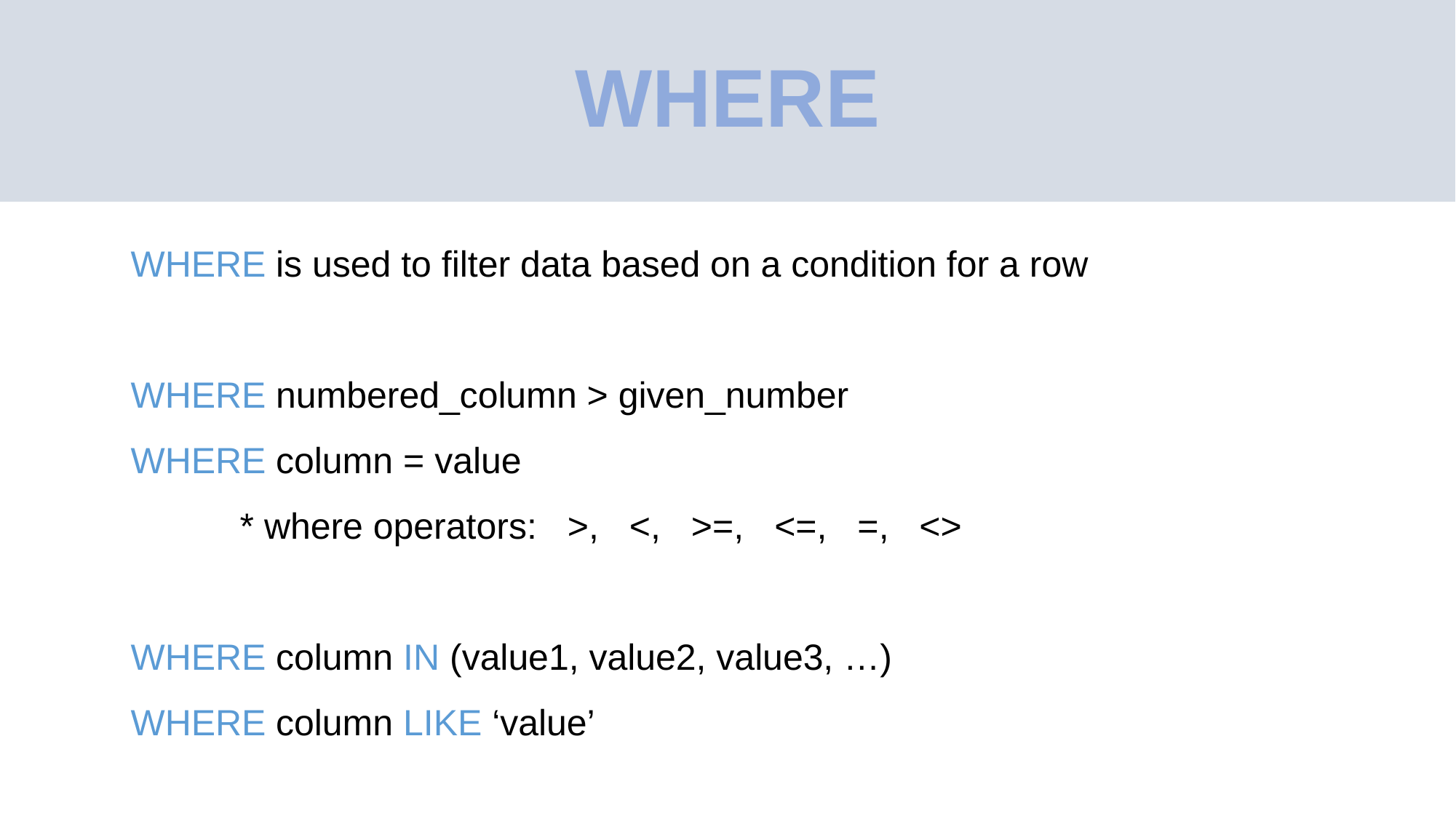

# WHERE
WHERE is used to filter data based on a condition for a row

WHERE numbered_column > given_number
WHERE column = value
	* where operators:   >,   <,   >=,   <=,   =,   <>

WHERE column IN (value1, value2, value3, …)
WHERE column LIKE ‘value’